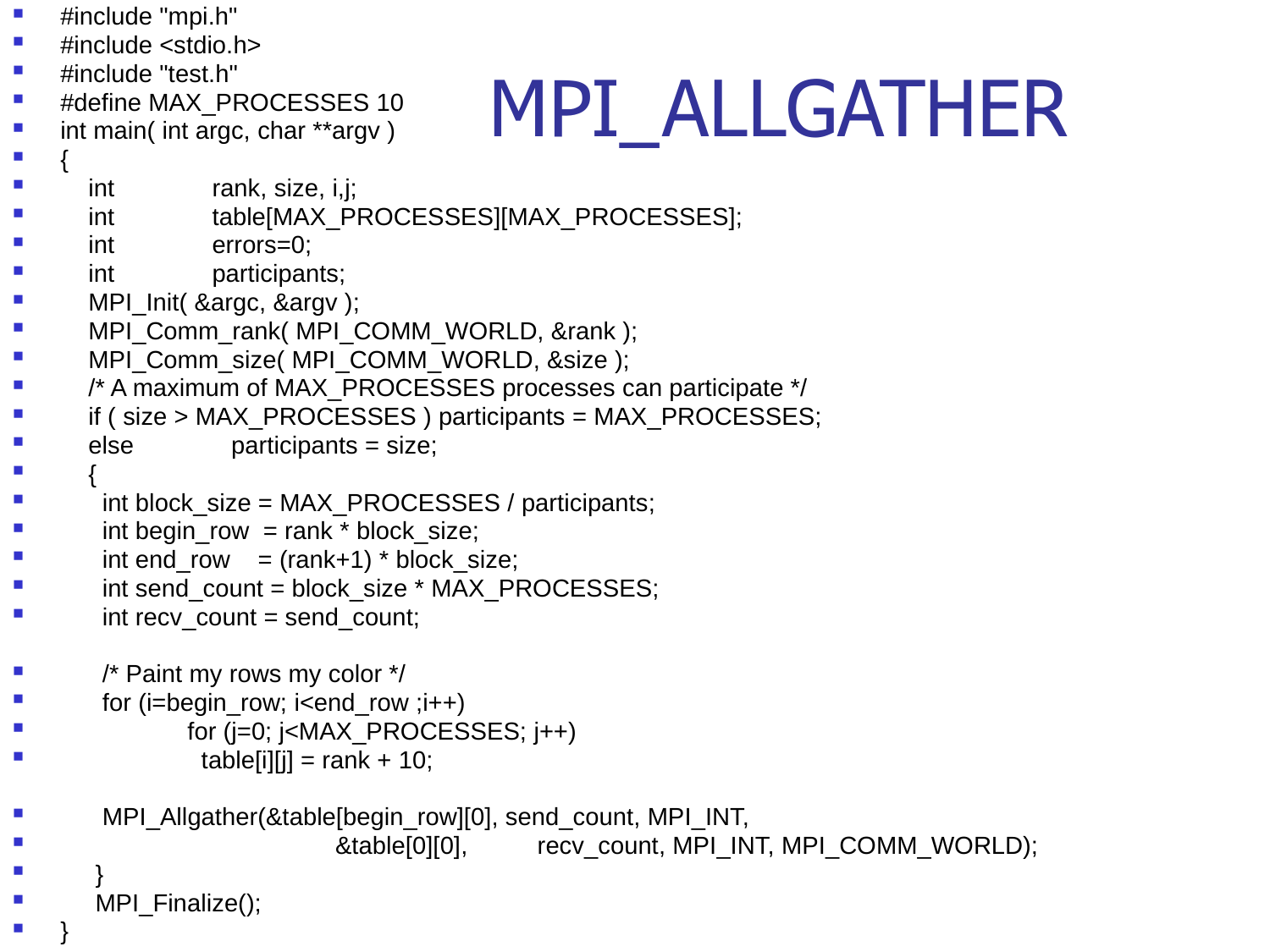

#include "mpi.h"
#include <stdio.h>
#include "test.h"
#define MAX_PROCESSES 10
int main( int argc, char **argv )
{
    int              rank, size, i,j;
    int              table[MAX_PROCESSES][MAX_PROCESSES];
    int              errors=0;
    int              participants;
    MPI_Init( &argc, &argv );
    MPI_Comm_rank( MPI_COMM_WORLD, &rank );
    MPI_Comm_size( MPI_COMM_WORLD, &size );
    /* A maximum of MAX_PROCESSES processes can participate */
    if ( size > MAX_PROCESSES ) participants = MAX_PROCESSES;
    else              participants = size;
    {
      int block_size = MAX_PROCESSES / participants;
      int begin_row  = rank * block_size;
      int end_row    = (rank+1) * block_size;
      int send_count = block_size * MAX_PROCESSES;
      int recv_count = send_count;

      /* Paint my rows my color */
      for (i=begin_row; i<end_row ;i++)
	for (j=0; j<MAX_PROCESSES; j++)
	  table[i][j] = rank + 10;

      MPI_Allgather(&table[begin_row][0], send_count, MPI_INT,
		   &table[0][0],          recv_count, MPI_INT, MPI_COMM_WORLD);
     }
     MPI_Finalize();
}

# MPI_ALLGATHER